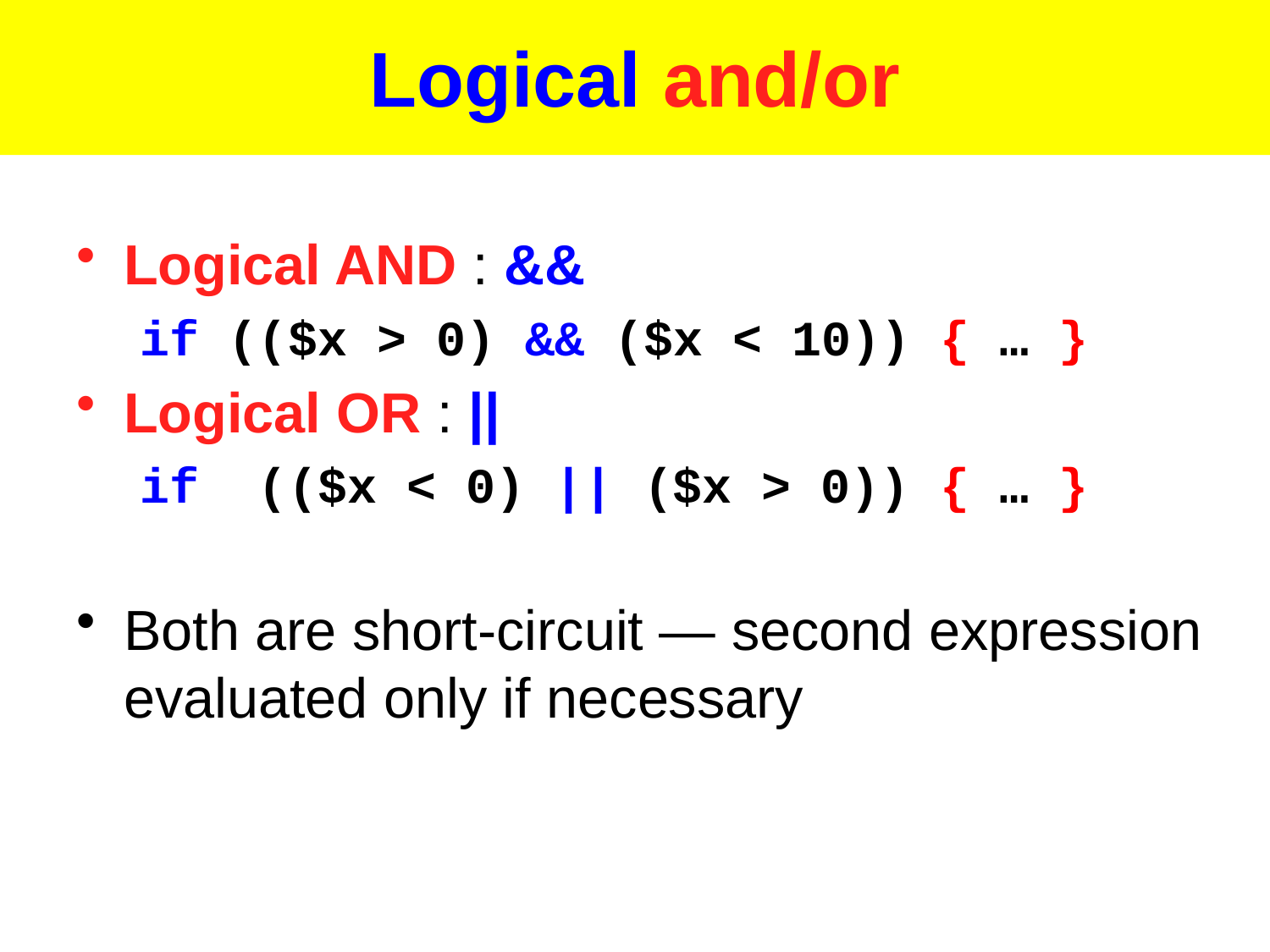

# Logical and/or
Logical AND : &&
if (($x > 0) && ($x < 10)) { … }
Logical OR : ||
if  (($x < 0) || ($x > 0)) { … }

Both are short-circuit — second expression evaluated only if necessary